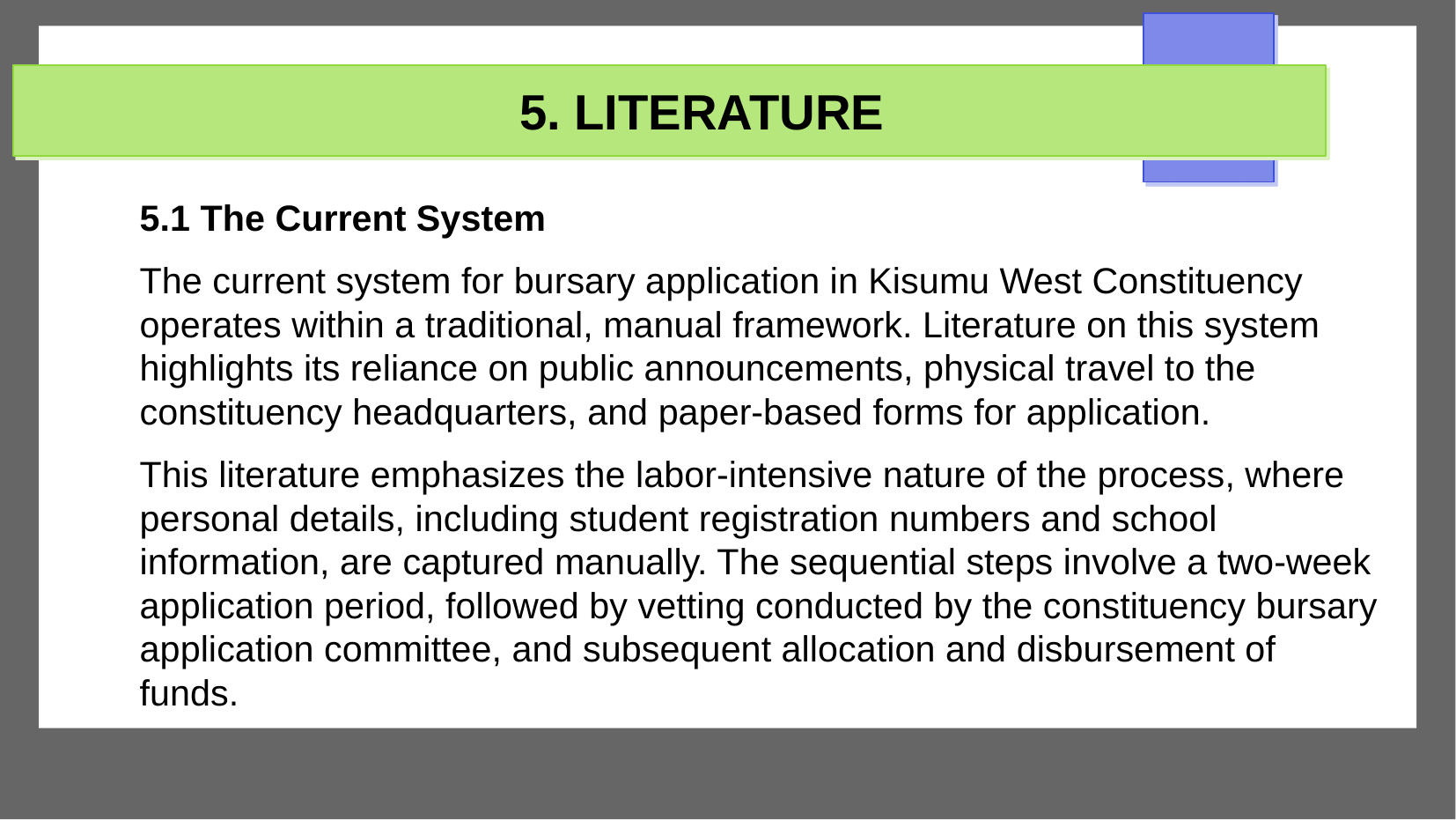

# 5. LITERATURE
5.1 The Current System
The current system for bursary application in Kisumu West Constituency operates within a traditional, manual framework. Literature on this system highlights its reliance on public announcements, physical travel to the constituency headquarters, and paper-based forms for application.
This literature emphasizes the labor-intensive nature of the process, where personal details, including student registration numbers and school information, are captured manually. The sequential steps involve a two-week application period, followed by vetting conducted by the constituency bursary application committee, and subsequent allocation and disbursement of funds.